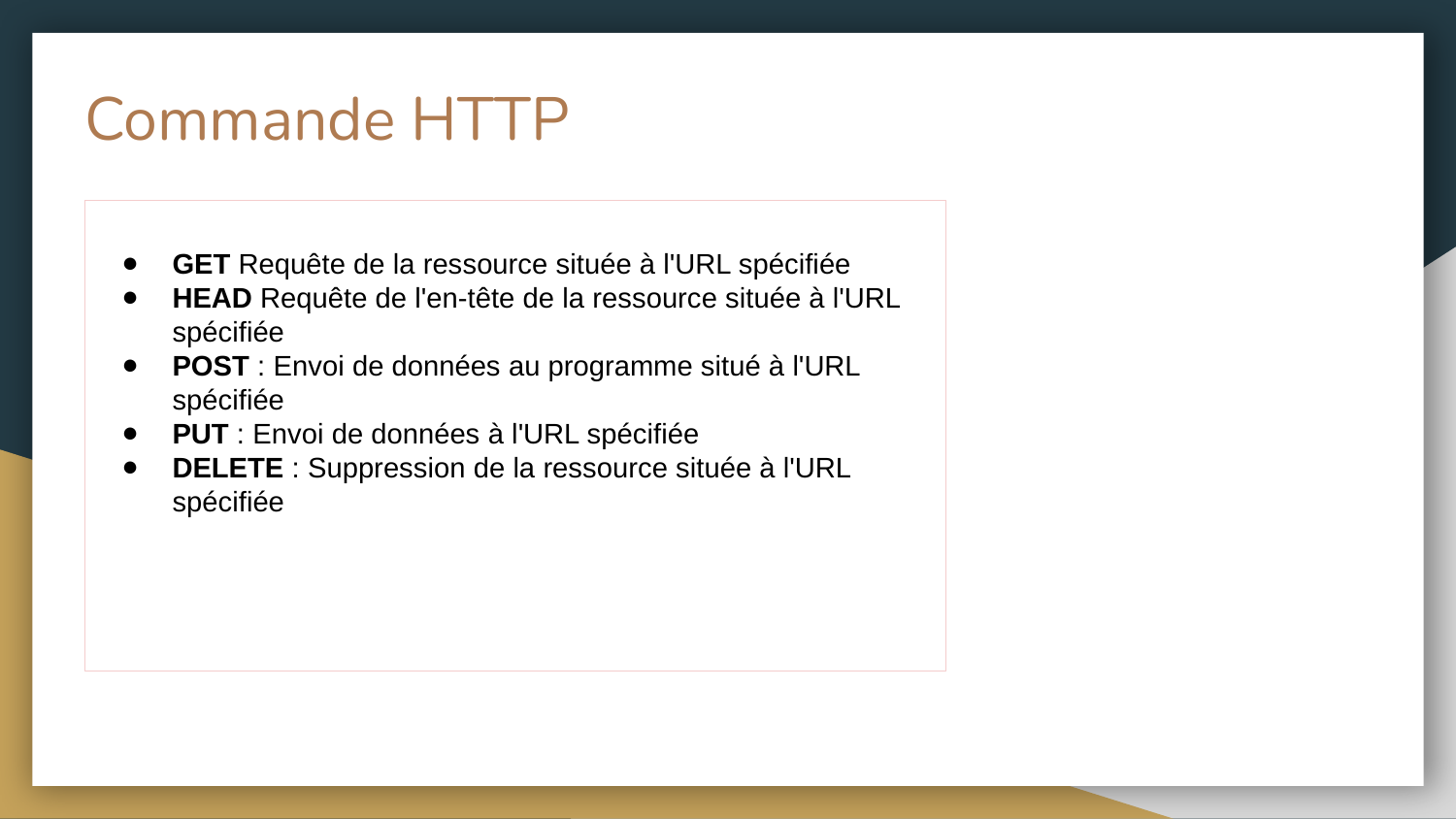

# Commande HTTP

GET Requête de la ressource située à l'URL spécifiée
HEAD Requête de l'en-tête de la ressource située à l'URL spécifiée
POST : Envoi de données au programme situé à l'URL spécifiée
PUT : Envoi de données à l'URL spécifiée
DELETE : Suppression de la ressource située à l'URL spécifiée